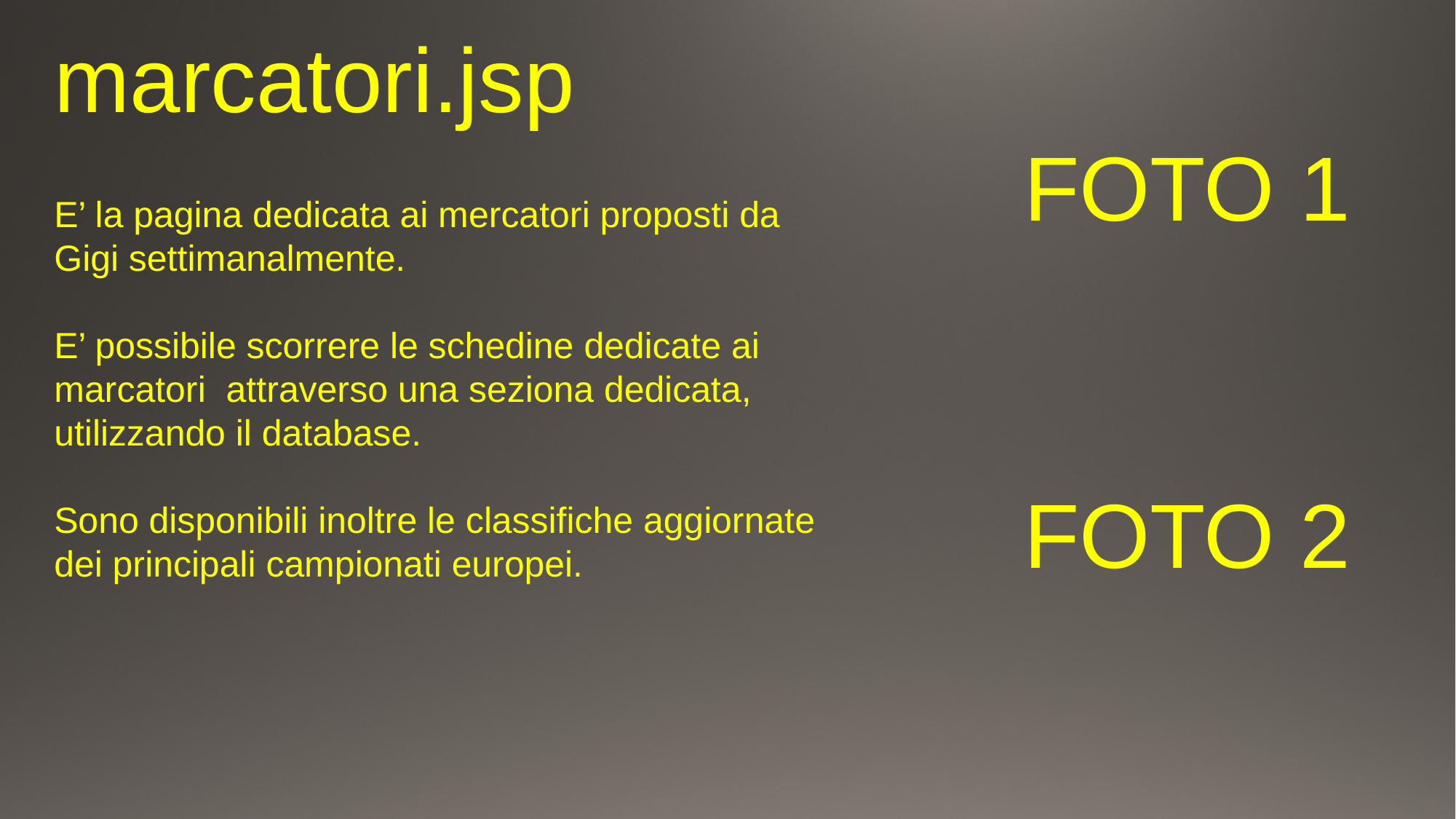

marcatori.jsp
FOTO 1
E’ la pagina dedicata ai mercatori proposti da Gigi settimanalmente.

E’ possibile scorrere le schedine dedicate ai marcatori  attraverso una seziona dedicata, utilizzando il database.

Sono disponibili inoltre le classifiche aggiornate dei principali campionati europei.

FOTO 2